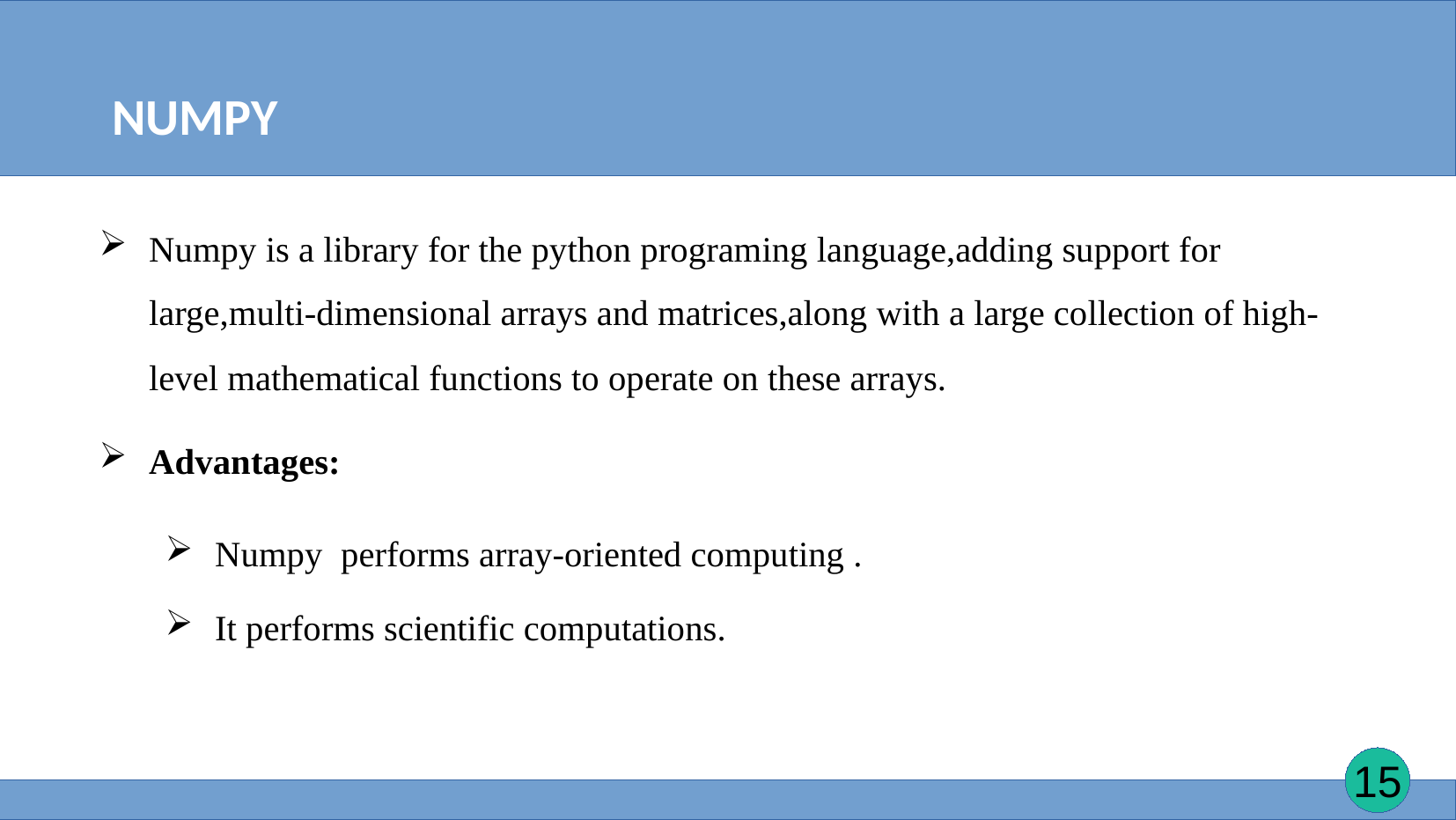

NUMPY
#
Numpy is a library for the python programing language,adding support for large,multi-dimensional arrays and matrices,along with a large collection of high-level mathematical functions to operate on these arrays.
Advantages:
Numpy  performs array-oriented computing .
It performs scientific computations.